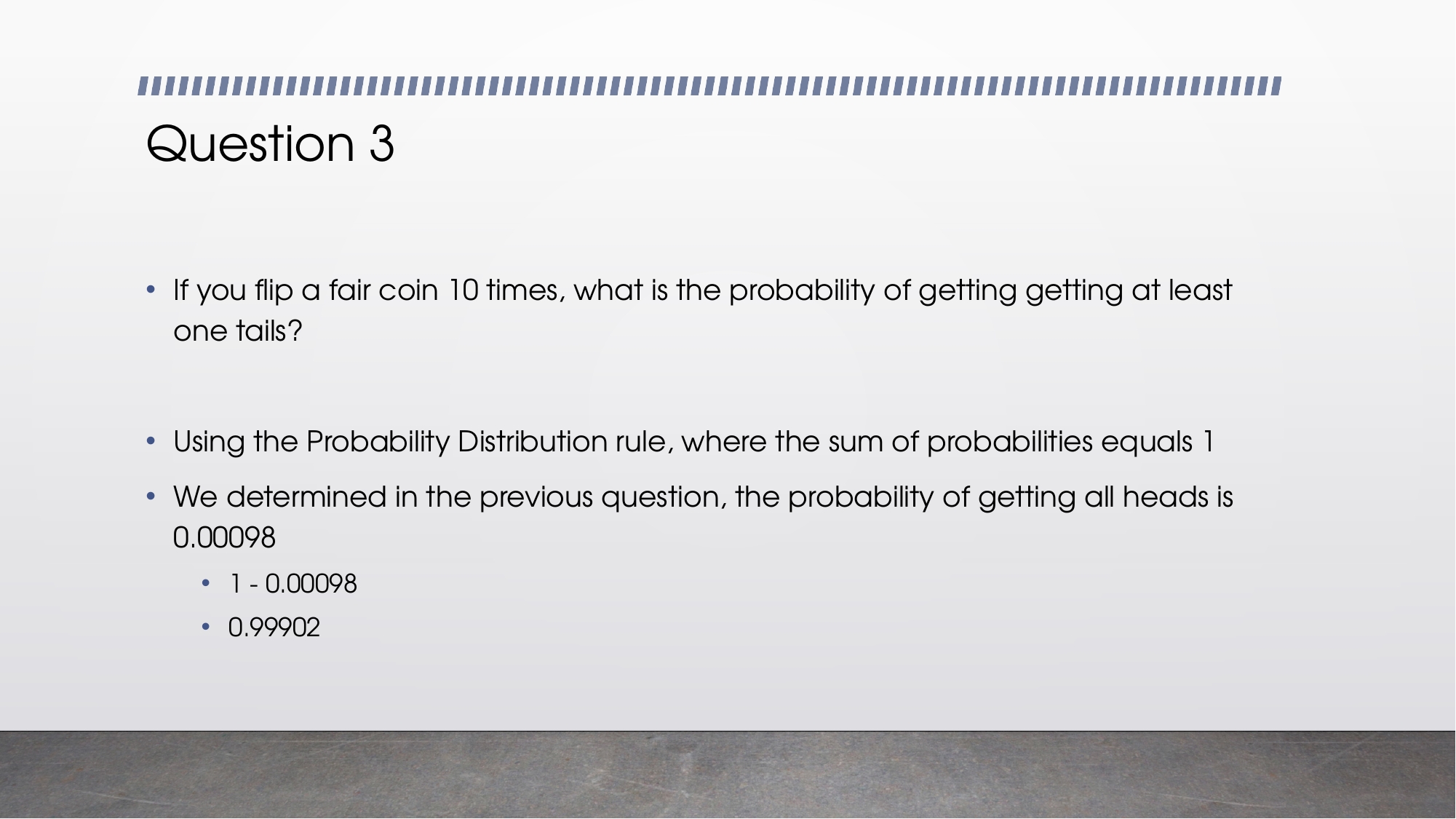

# Question 3
If you flip a fair coin 10 times, what is the probability of getting getting at least one tails?

Using the Probability Distribution rule, where the sum of probabilities equals 1
We determined in the previous question, the probability of getting all heads is 0.00098
1 - 0.00098
0.99902